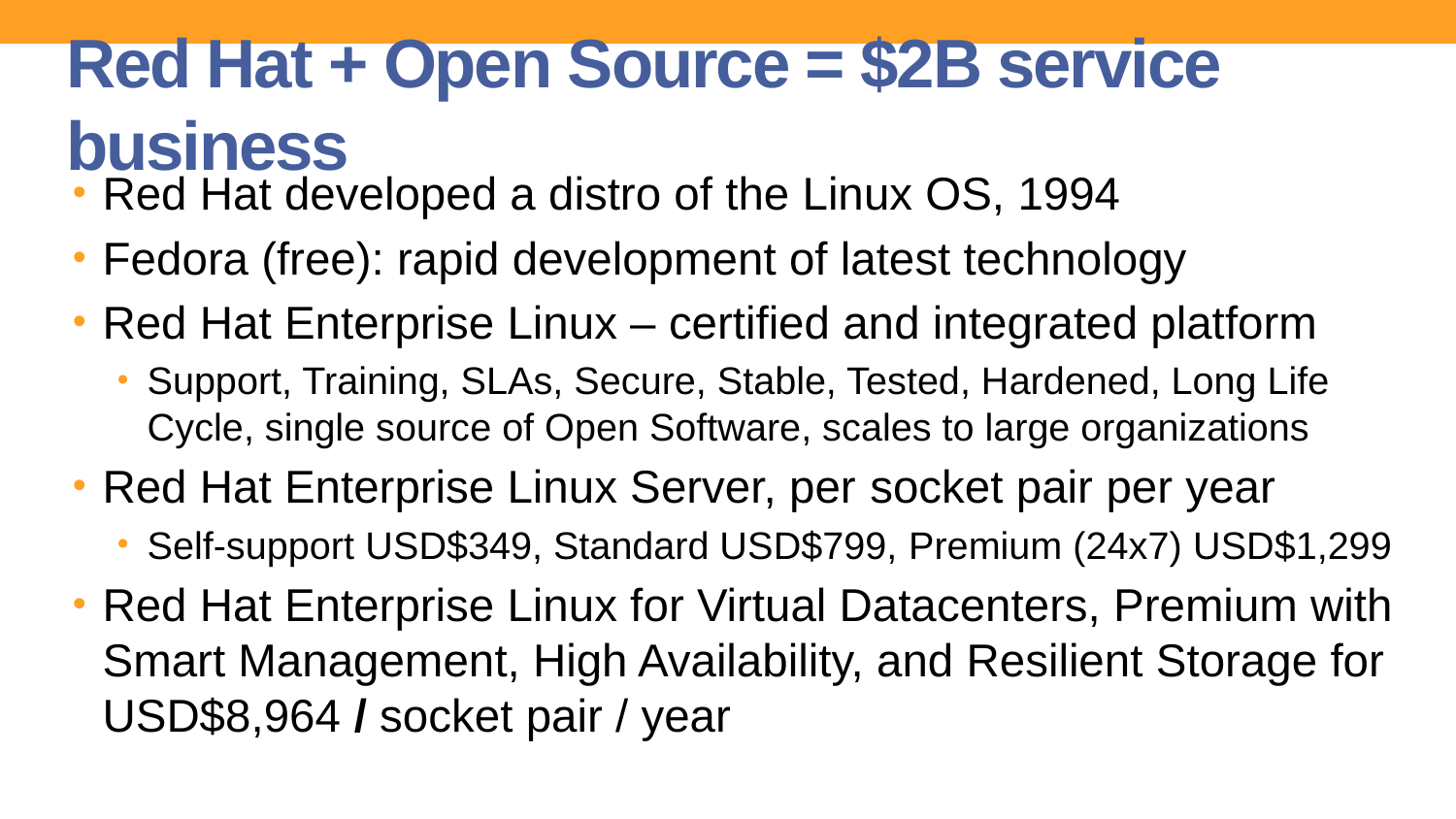

# Red Hat + Open Source = $2B service business
Red Hat developed a distro of the Linux OS, 1994
Fedora (free): rapid development of latest technology
Red Hat Enterprise Linux – certified and integrated platform
Support, Training, SLAs, Secure, Stable, Tested, Hardened, Long Life Cycle, single source of Open Software, scales to large organizations
Red Hat Enterprise Linux Server, per socket pair per year
Self-support USD$349, Standard USD$799, Premium (24x7) USD$1,299
Red Hat Enterprise Linux for Virtual Datacenters, Premium with Smart Management, High Availability, and Resilient Storage for USD$8,964 / socket pair / year